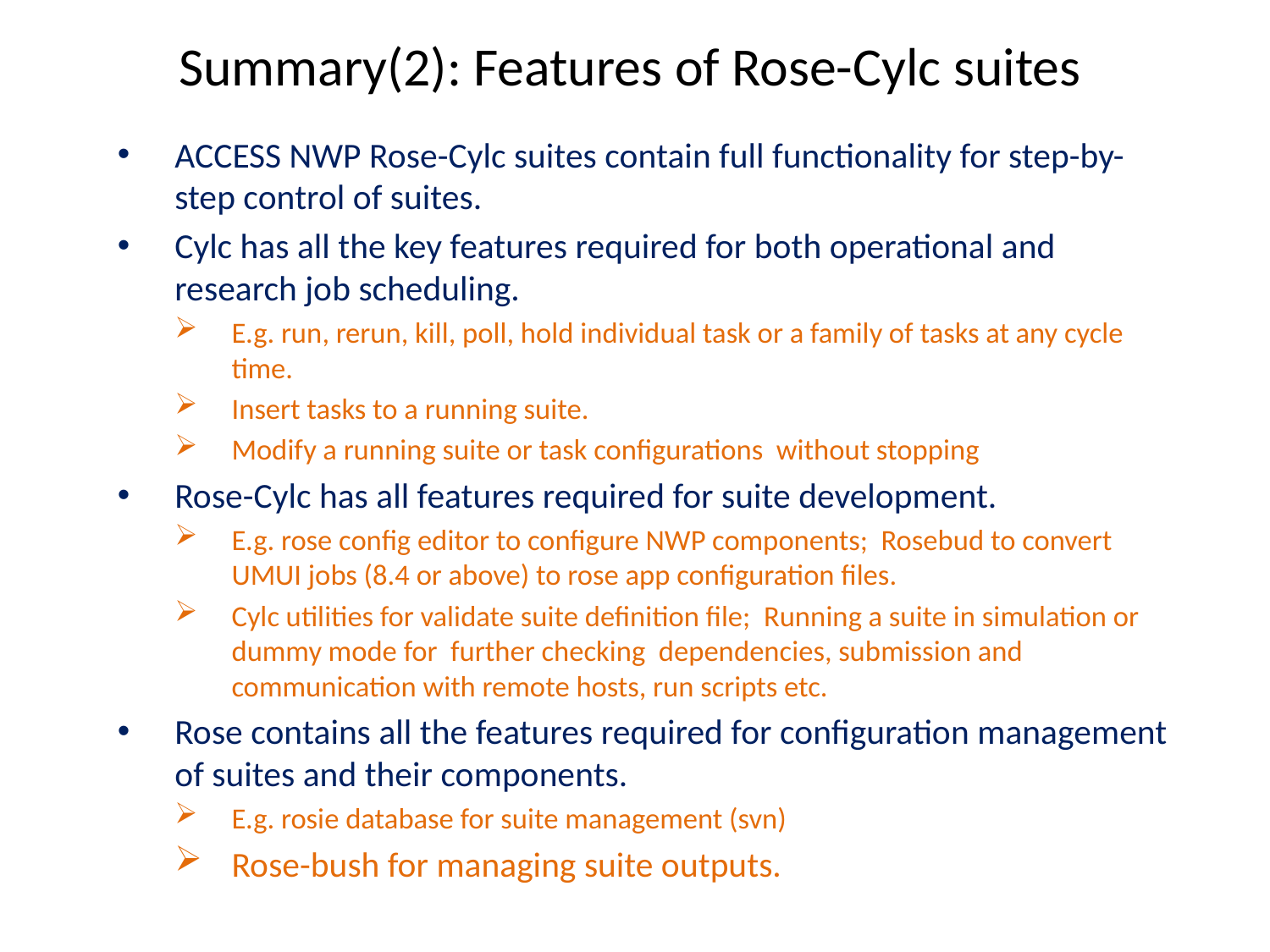

# Summary(2): Features of Rose-Cylc suites
ACCESS NWP Rose-Cylc suites contain full functionality for step-by-step control of suites.
Cylc has all the key features required for both operational and research job scheduling.
E.g. run, rerun, kill, poll, hold individual task or a family of tasks at any cycle time.
Insert tasks to a running suite.
Modify a running suite or task configurations  without stopping
Rose-Cylc has all features required for suite development.
E.g. rose config editor to configure NWP components;  Rosebud to convert UMUI jobs (8.4 or above) to rose app configuration files.
Cylc utilities for validate suite definition file;  Running a suite in simulation or dummy mode for  further checking  dependencies, submission and communication with remote hosts, run scripts etc.
Rose contains all the features required for configuration management of suites and their components.
E.g. rosie database for suite management (svn)
Rose-bush for managing suite outputs.